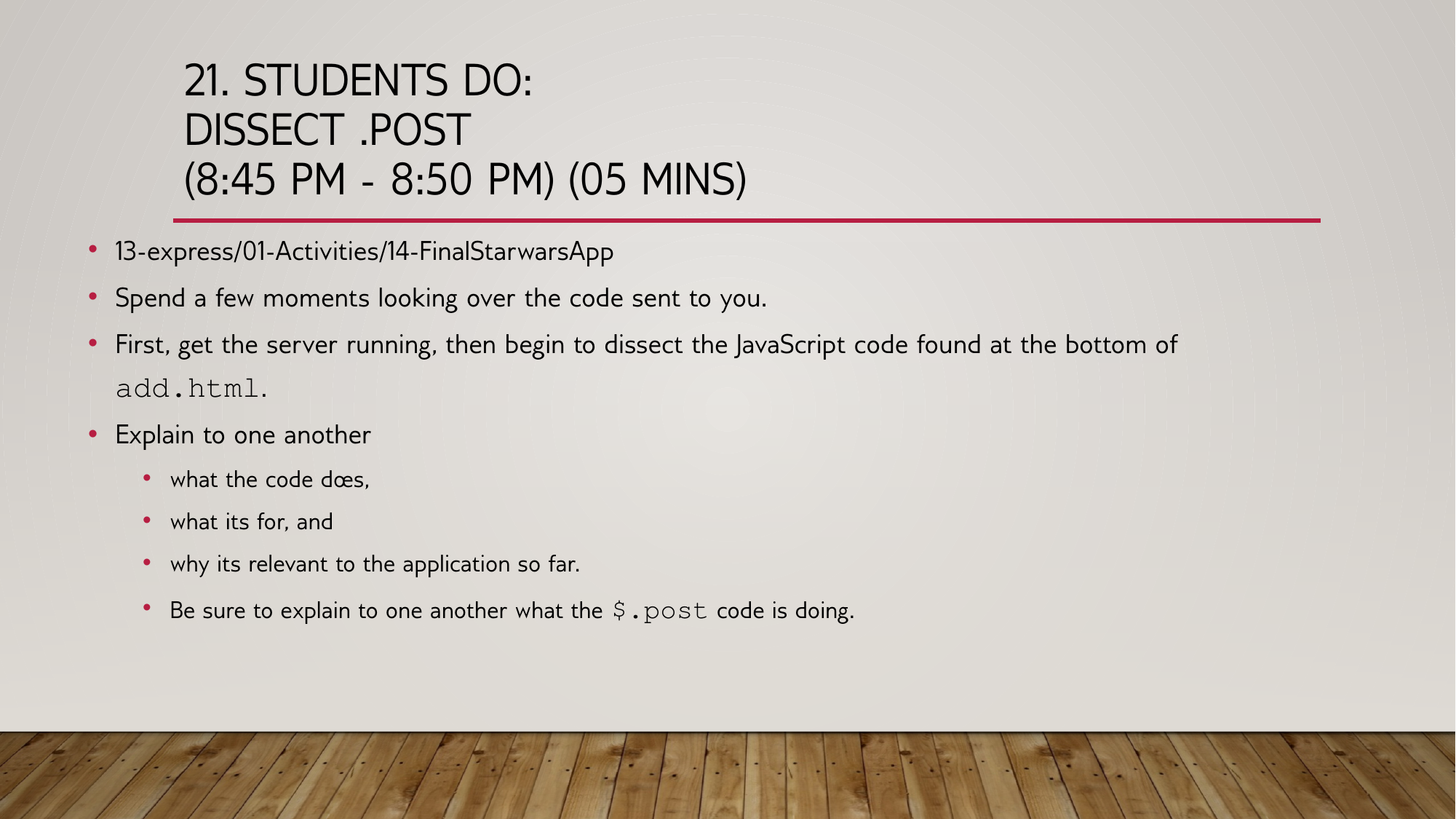

# 21. Students Do: Dissect .post (8:45 PM - 8:50 PM) (05 mins)
13-express/01-Activities/14-FinalStarwarsApp
Spend a few moments looking over the code sent to you.
First, get the server running, then begin to dissect the JavaScript code found at the bottom of add.html.
Explain to one another
what the code does,
what its for, and
why its relevant to the application so far.
Be sure to explain to one another what the $.post code is doing.